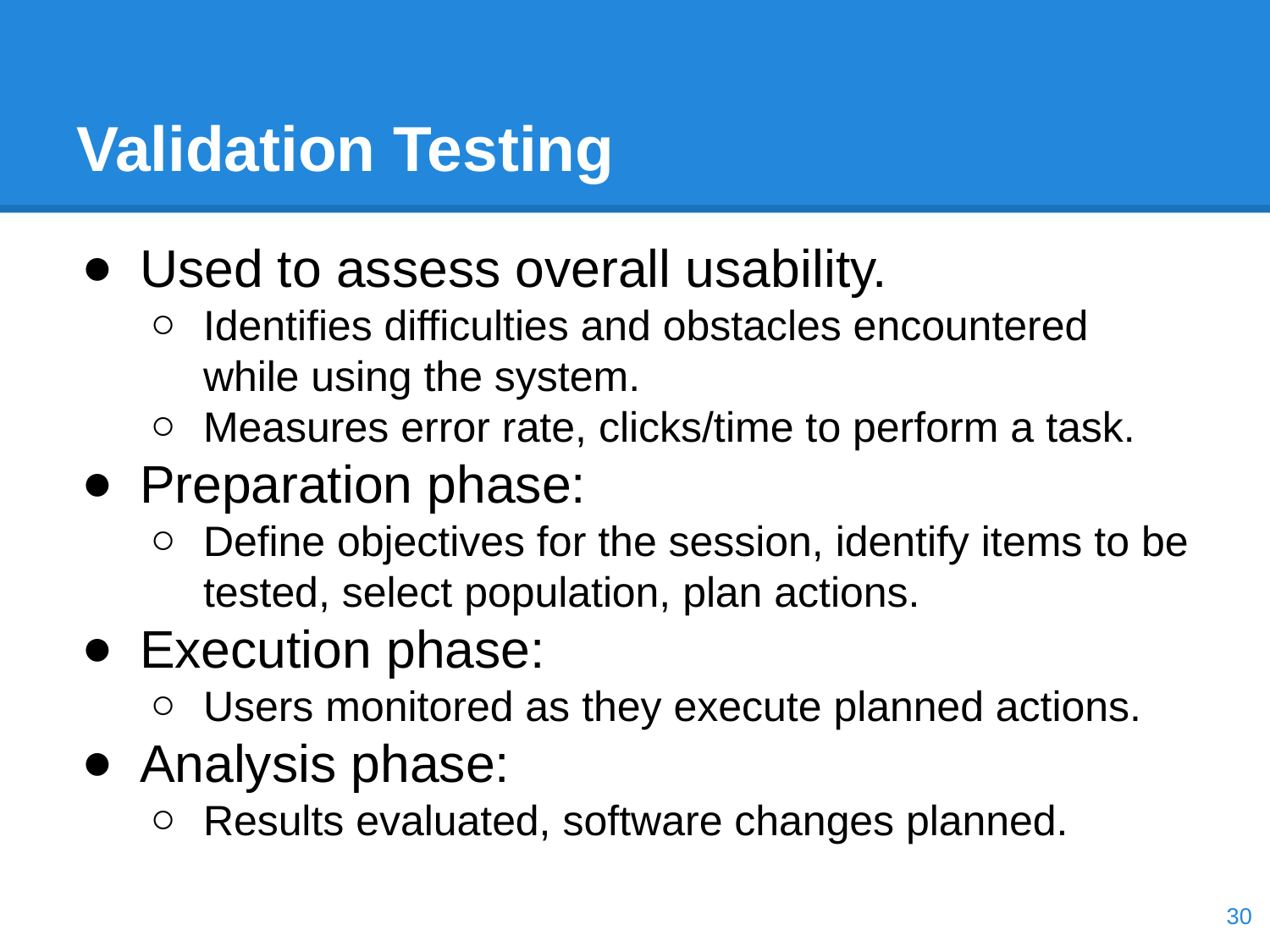

# Validation Testing
Used to assess overall usability.
Identifies difficulties and obstacles encountered while using the system.
Measures error rate, clicks/time to perform a task.
Preparation phase:
Define objectives for the session, identify items to be tested, select population, plan actions.
Execution phase:
Users monitored as they execute planned actions.
Analysis phase:
Results evaluated, software changes planned.
30